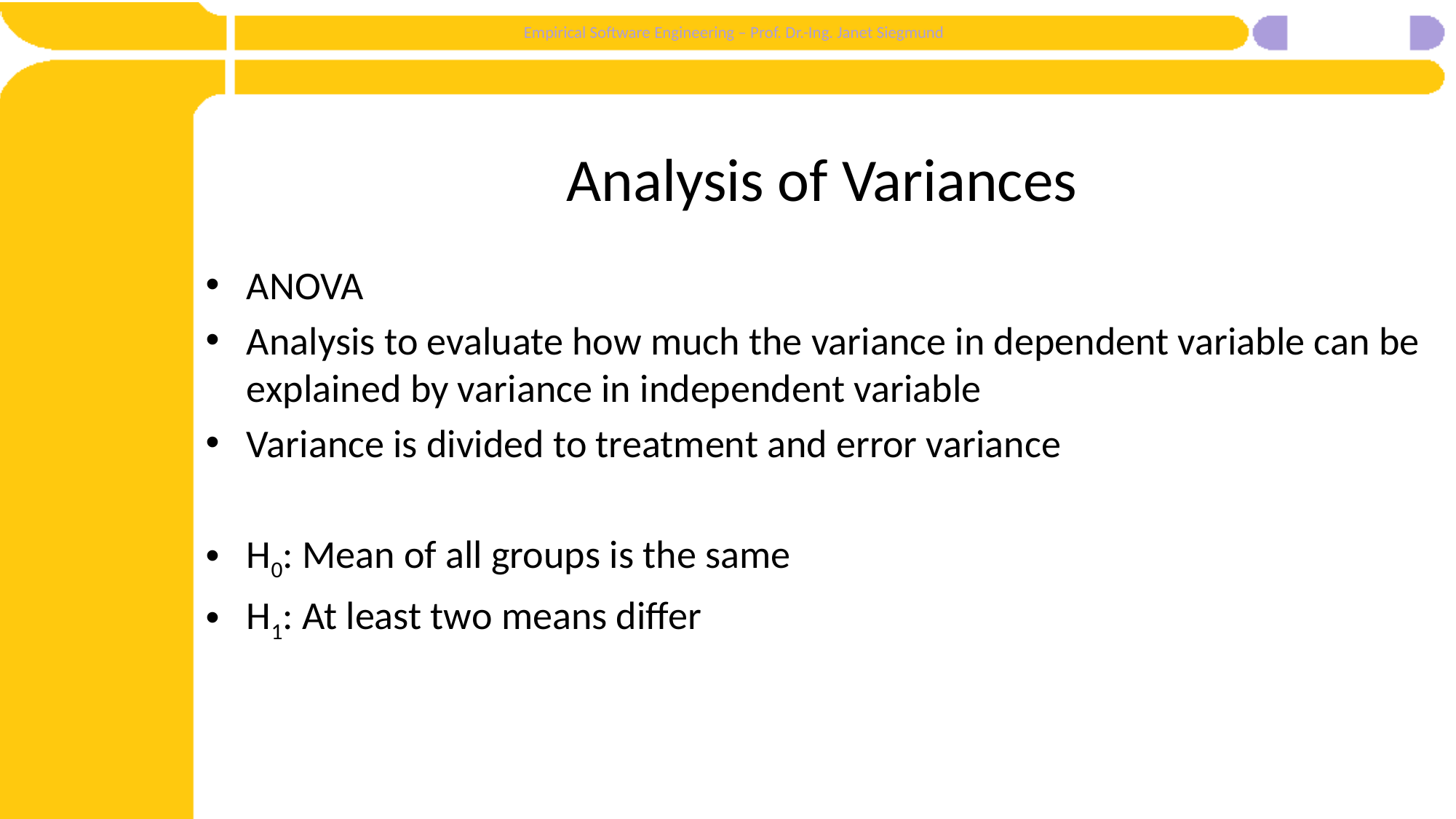

# Analysis of Variances
ANOVA
Analysis to evaluate how much the variance in dependent variable can be explained by variance in independent variable
Variance is divided to treatment and error variance

H0: Mean of all groups is the same
H1: At least two means differ